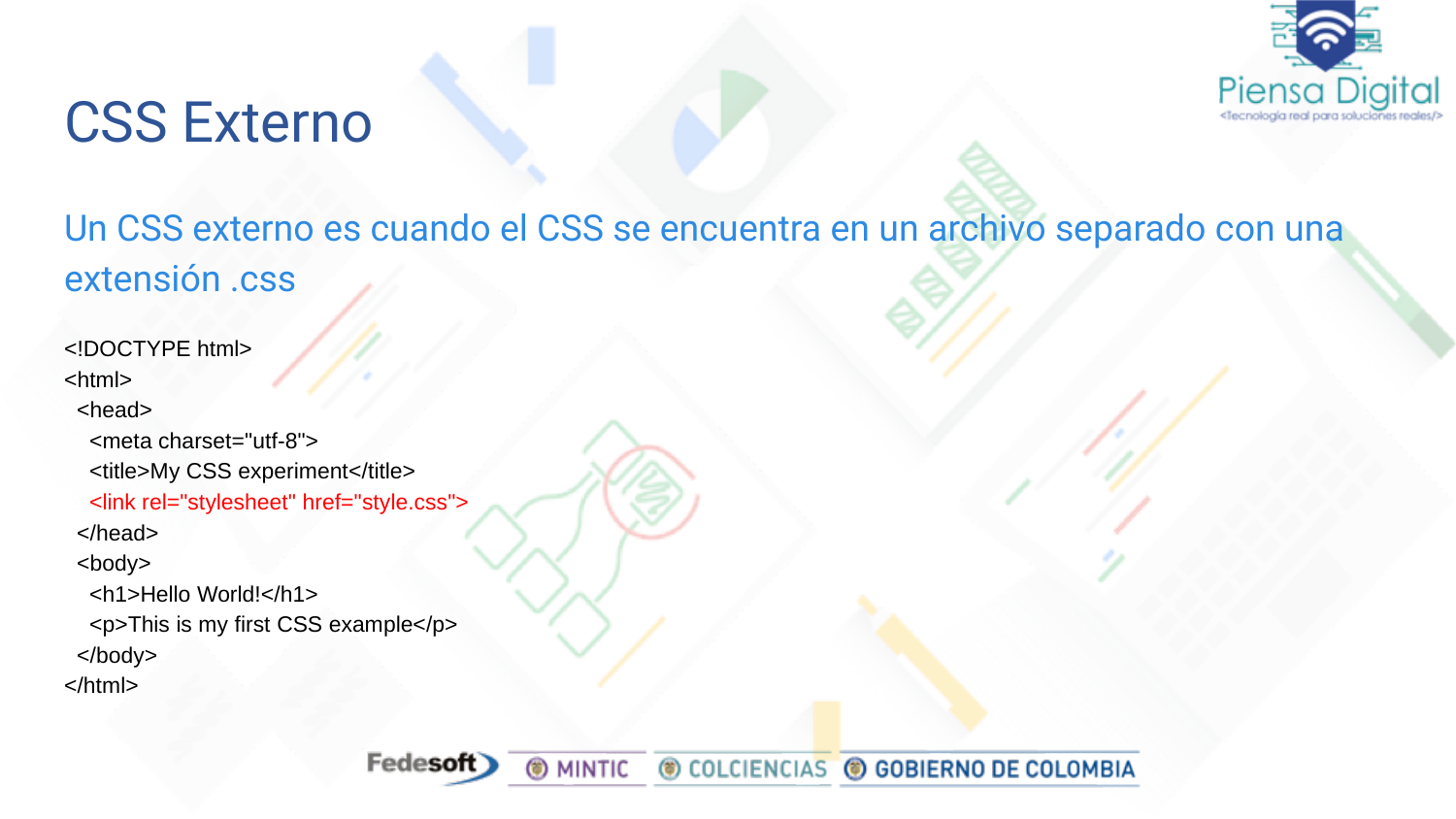

# CSS Externo
Un CSS externo es cuando el CSS se encuentra en un archivo separado con una extensión .css
<!DOCTYPE html>
<html>
  <head>
    <meta charset="utf-8">
    <title>My CSS experiment</title>
    <link rel="stylesheet" href="style.css">
  </head>
  <body>
    <h1>Hello World!</h1>
    <p>This is my first CSS example</p>
  </body>
</html>